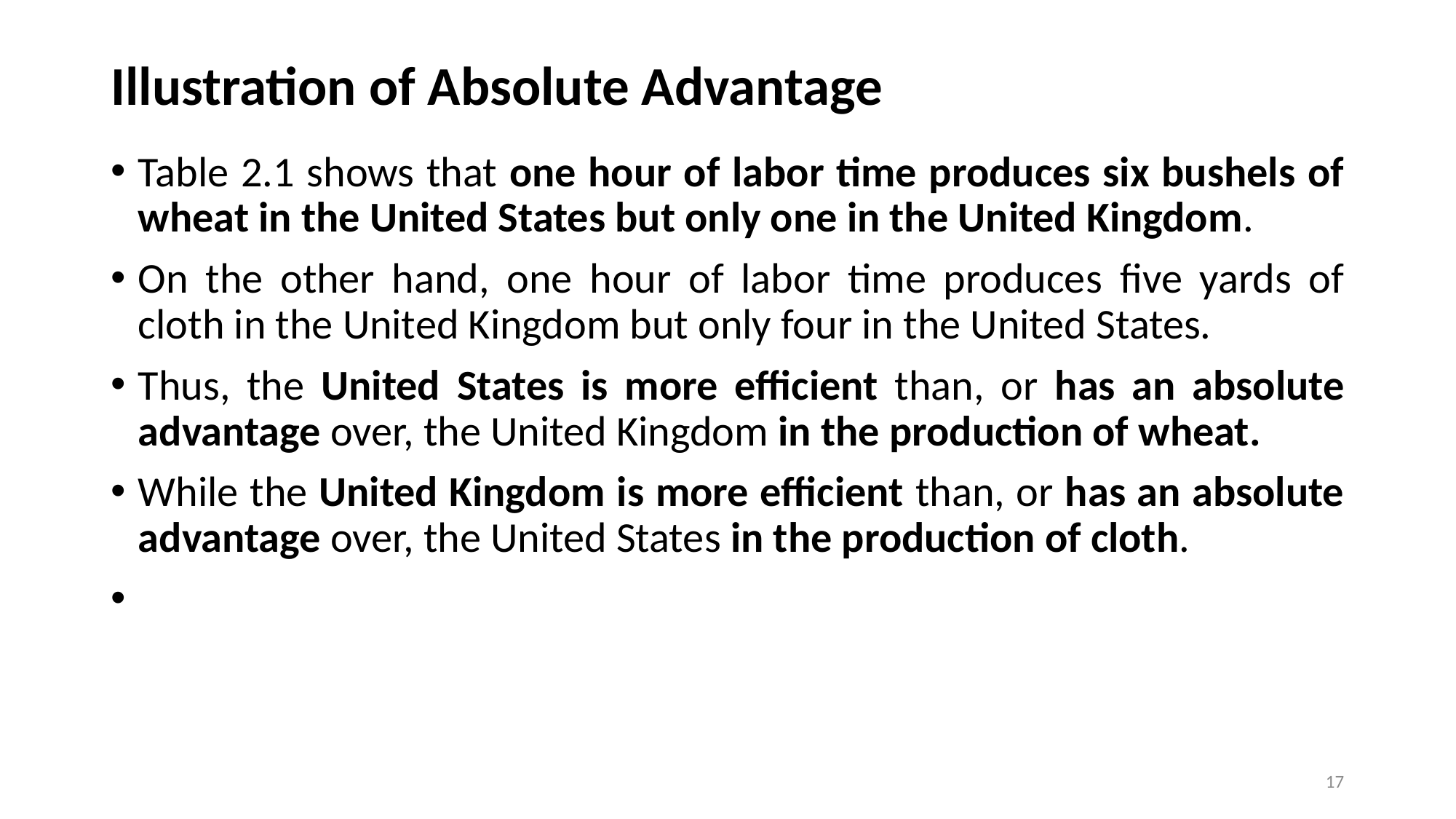

# Illustration of Absolute Advantage
Table 2.1 shows that one hour of labor time produces six bushels of wheat in the United States but only one in the United Kingdom.
On the other hand, one hour of labor time produces five yards of cloth in the United Kingdom but only four in the United States.
Thus, the United States is more efficient than, or has an absolute advantage over, the United Kingdom in the production of wheat.
While the United Kingdom is more efficient than, or has an absolute advantage over, the United States in the production of cloth.

17